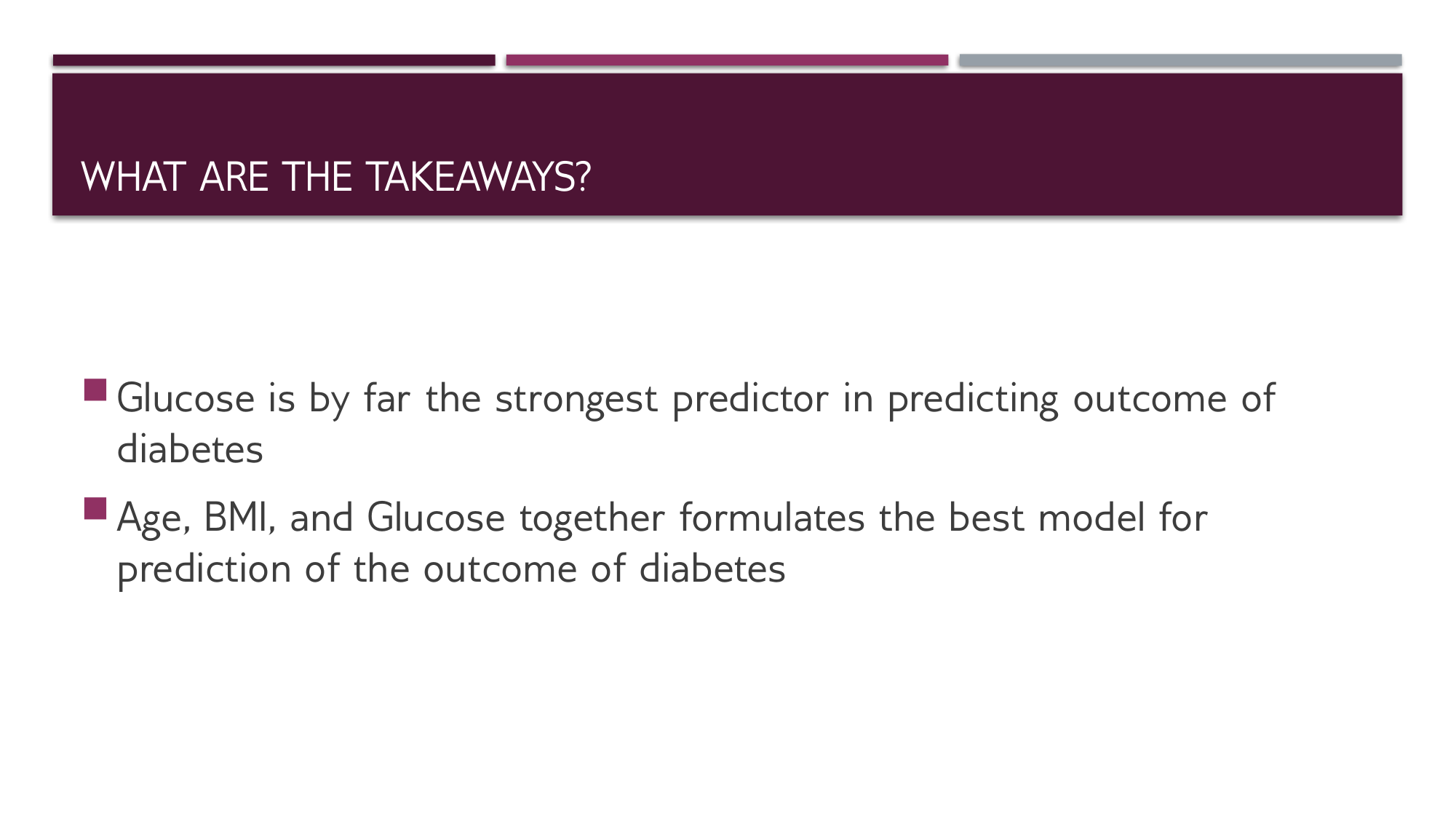

# What are the takeaways?
Glucose is by far the strongest predictor in predicting outcome of diabetes
Age, BMI, and Glucose together formulates the best model for prediction of the outcome of diabetes